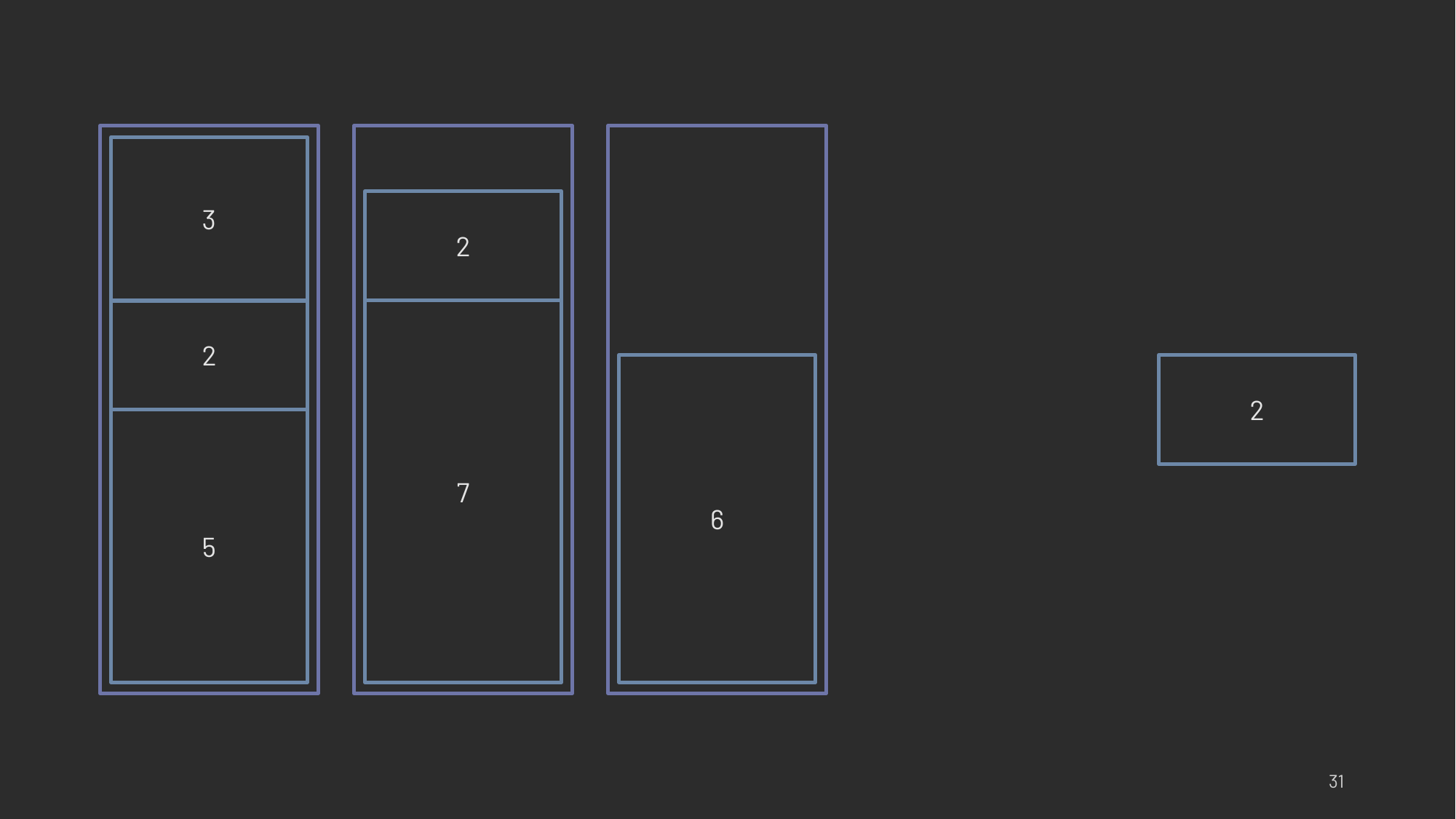

3
2
2
7
6
2
5
31